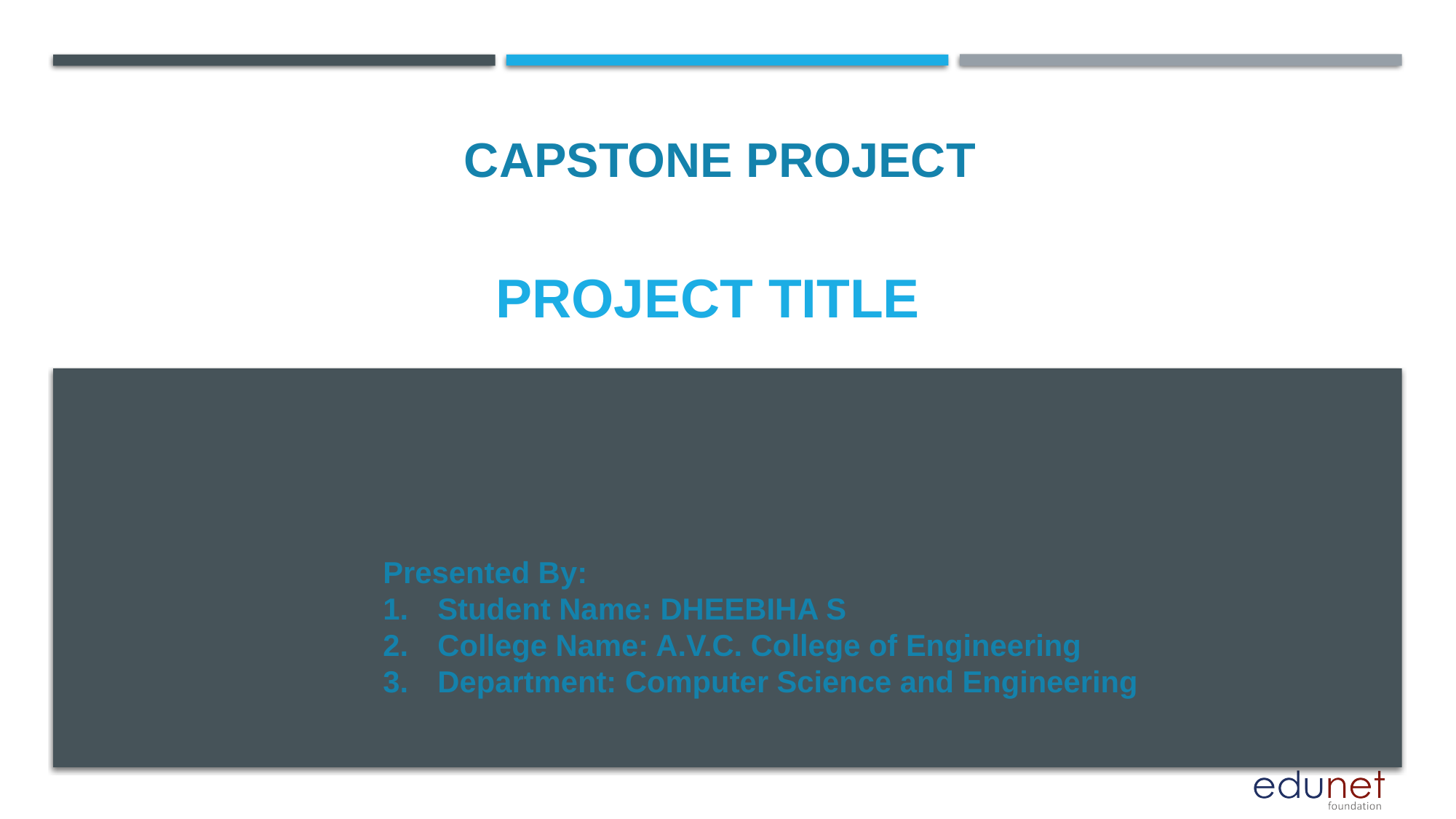

CAPSTONE PROJECT
# PROJECT TITLE
Presented By:
Student Name: DHEEBIHA S
College Name: A.V.C. College of Engineering
Department: Computer Science and Engineering